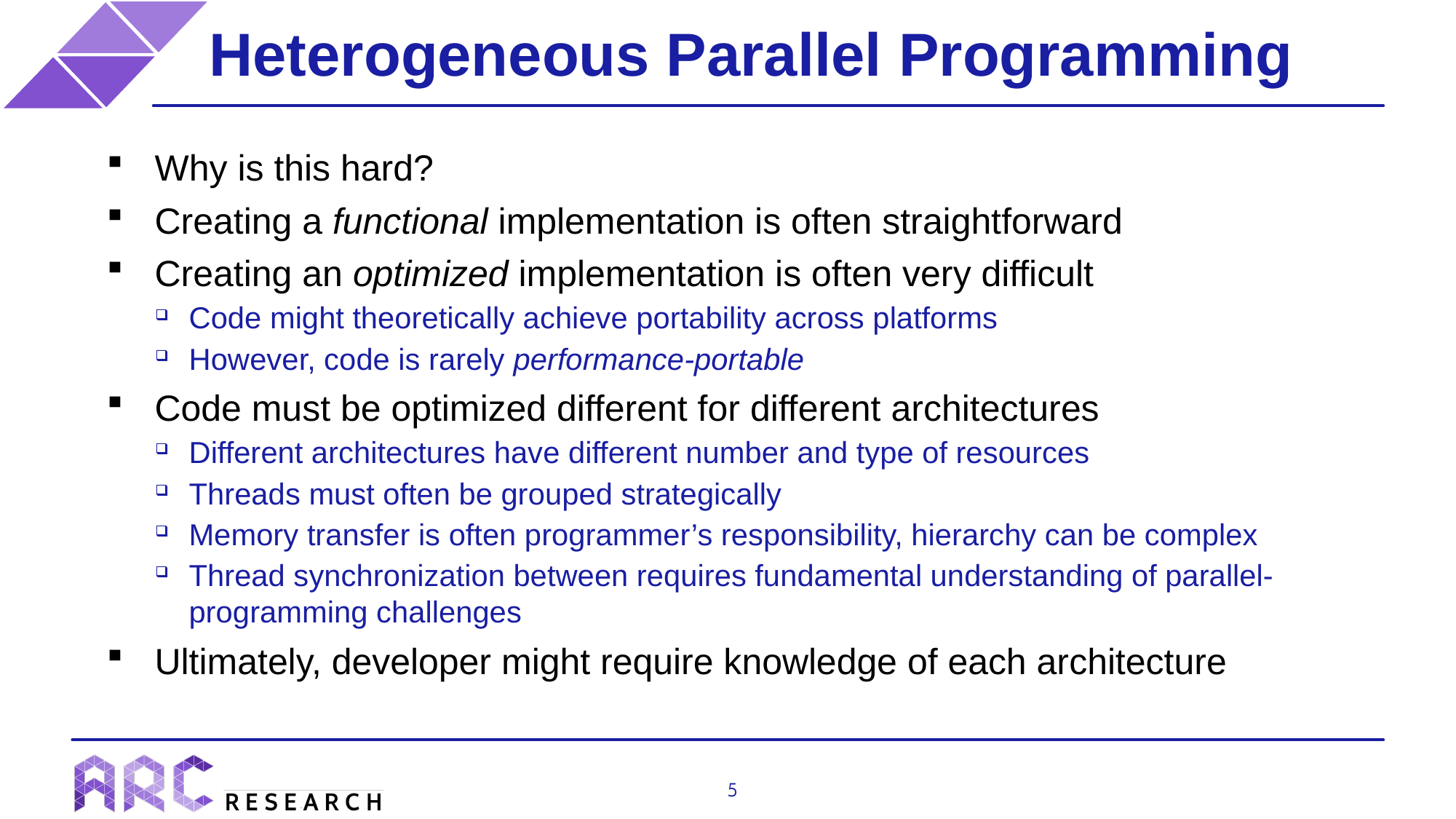

Heterogeneous Parallel Programming
Why is this hard?
Creating a functional implementation is often straightforward
Creating an optimized implementation is often very difficult
Code might theoretically achieve portability across platforms
However, code is rarely performance-portable
Code must be optimized different for different architectures
Different architectures have different number and type of resources
Threads must often be grouped strategically
Memory transfer is often programmer’s responsibility, hierarchy can be complex
Thread synchronization between requires fundamental understanding of parallel-programming challenges
Ultimately, developer might require knowledge of each architecture
5